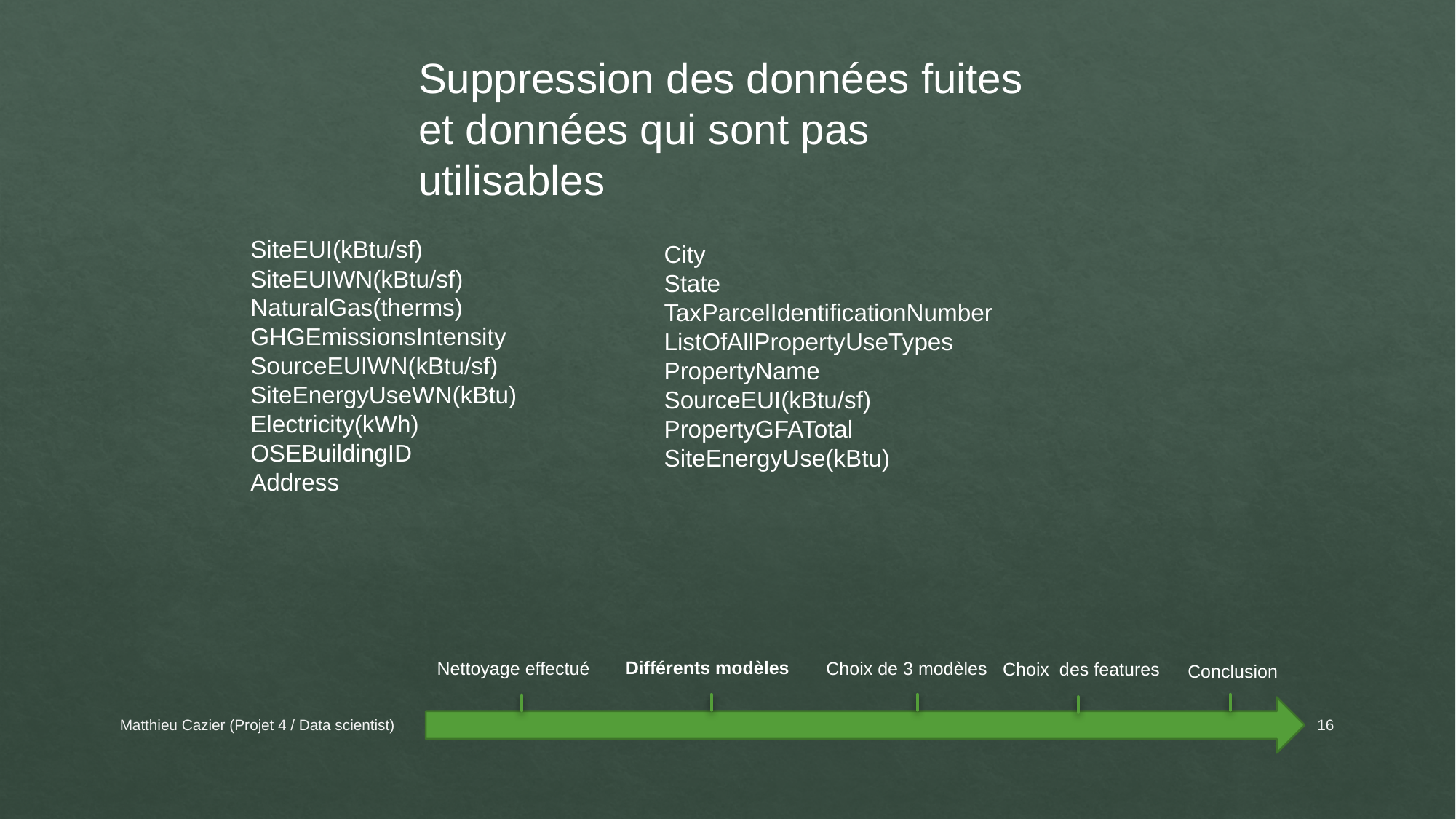

Suppression des données fuites et données qui sont pas utilisables
SiteEUI(kBtu/sf)
SiteEUIWN(kBtu/sf)
NaturalGas(therms)
GHGEmissionsIntensity
SourceEUIWN(kBtu/sf)
SiteEnergyUseWN(kBtu)
Electricity(kWh)
OSEBuildingID
Address
City
State
TaxParcelIdentificationNumber
ListOfAllPropertyUseTypes
PropertyName
SourceEUI(kBtu/sf)
PropertyGFATotal
SiteEnergyUse(kBtu)

Différents modèles
Nettoyage effectué
Choix de 3 modèles
Conclusion

Choix  des features
Matthieu Cazier (Projet 4 / Data scientist)
16